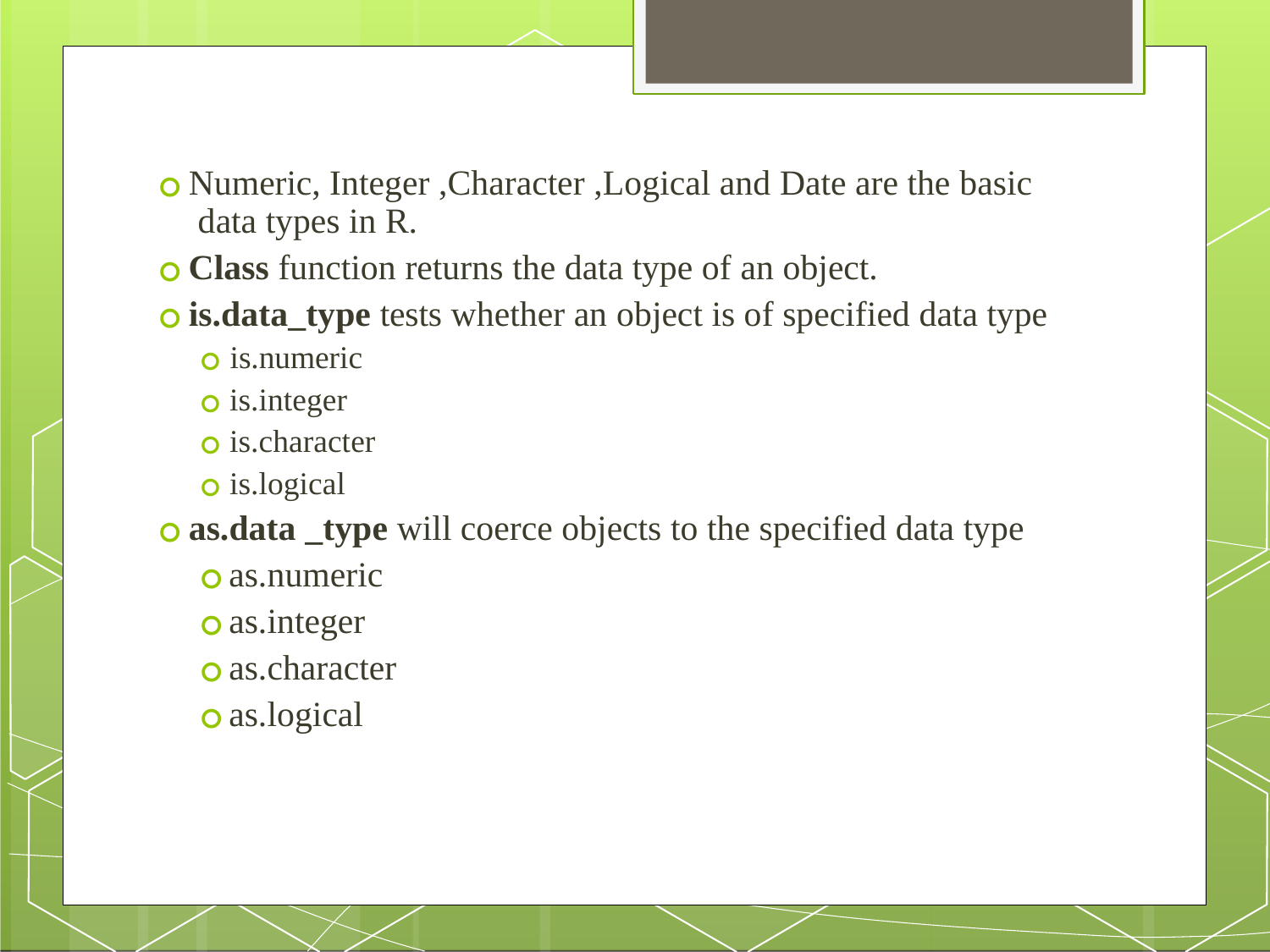

# 🞇 Numeric, Integer ,Character ,Logical and Date are the basic
data types in R.
🞇 Class function returns the data type of an object.
🞇 is.data_type tests whether an object is of specified data type
🞇 is.numeric
🞇 is.integer
🞇 is.character
🞇 is.logical
🞇 as.data _type will coerce objects to the specified data type
🞇 as.numeric
🞇 as.integer
🞇 as.character
🞇 as.logical